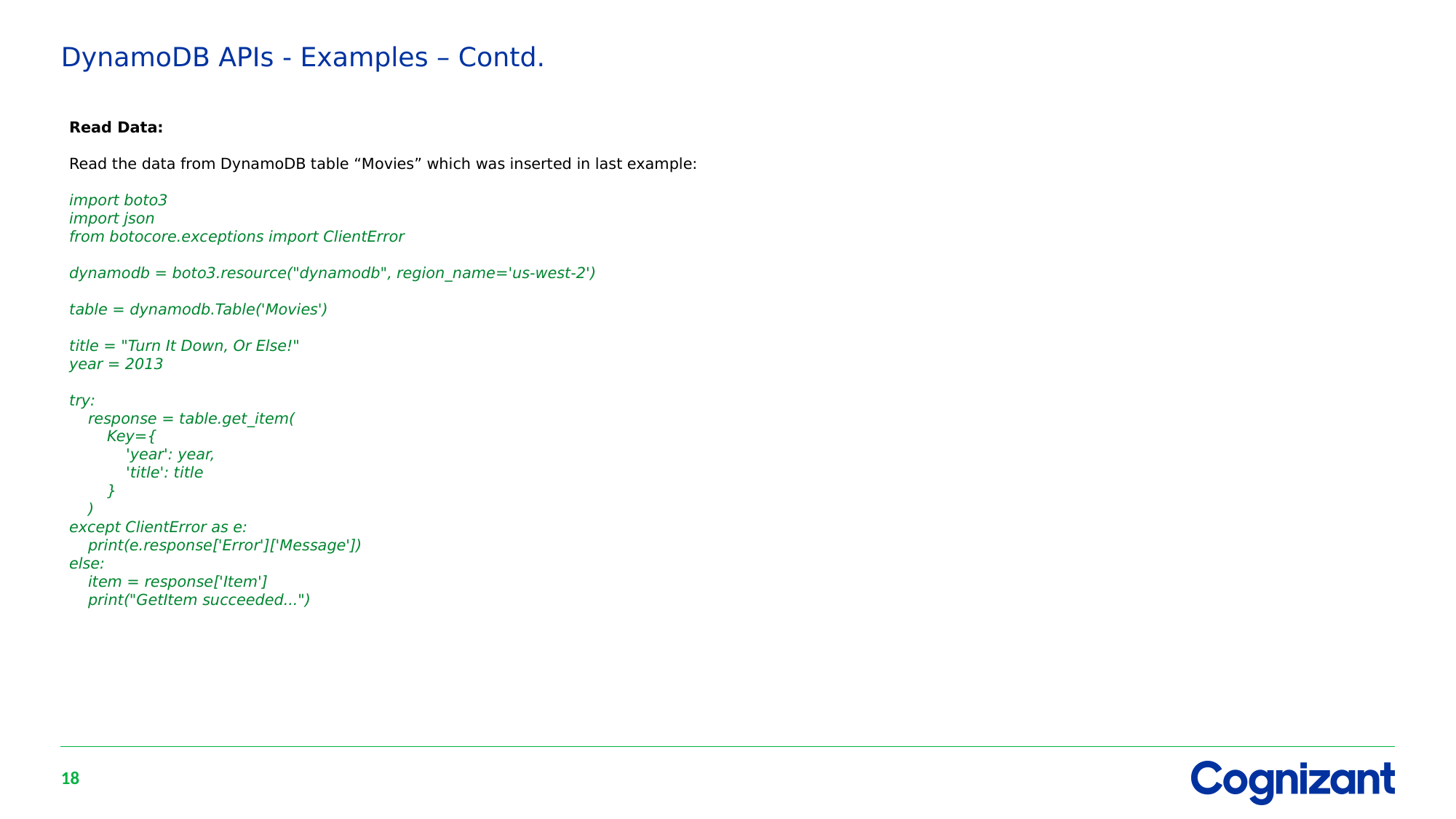

# DynamoDB APIs - Examples – Contd.
Read Data:

Read the data from DynamoDB table “Movies” which was inserted in last example:

import boto3
import json
from botocore.exceptions import ClientError

dynamodb = boto3.resource("dynamodb", region_name='us-west-2')

table = dynamodb.Table('Movies')

title = "Turn It Down, Or Else!"
year = 2013

try:
    response = table.get_item(
        Key={
            'year': year,
            'title': title
        }
    )
except ClientError as e:
    print(e.response['Error']['Message'])
else:
    item = response['Item']
    print("GetItem succeeded...")
18